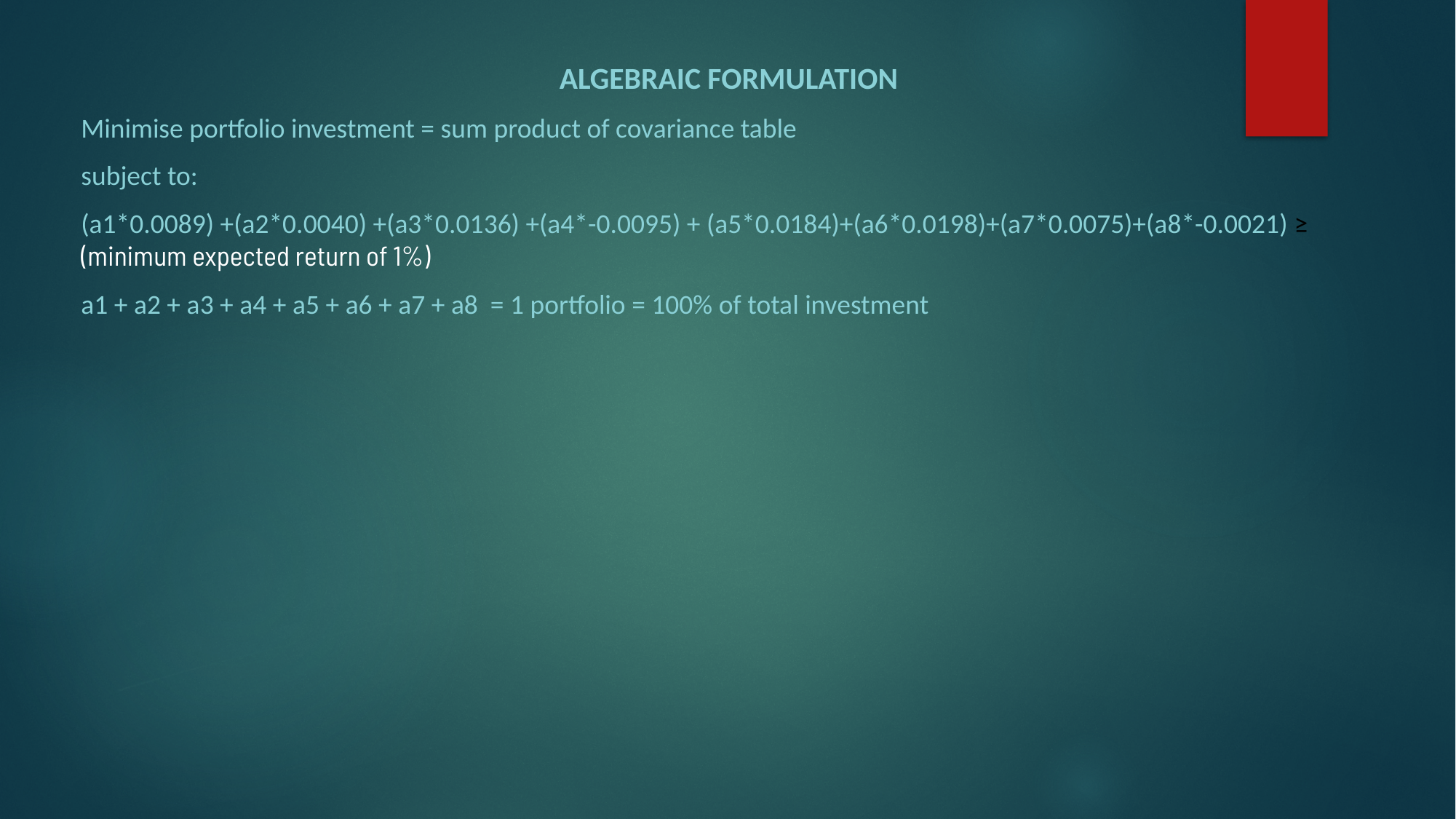

Algebraic formulation
Minimise portfolio investment = sum product of covariance table
subject to:
(a1*0.0089) +(a2*0.0040) +(a3*0.0136) +(a4*-0.0095) + (a5*0.0184)+(a6*0.0198)+(a7*0.0075)+(a8*-0.0021) ≥ (minimum expected return of 1%)
a1 + a2 + a3 + a4 + a5 + a6 + a7 + a8  = 1 portfolio = 100% of total investment